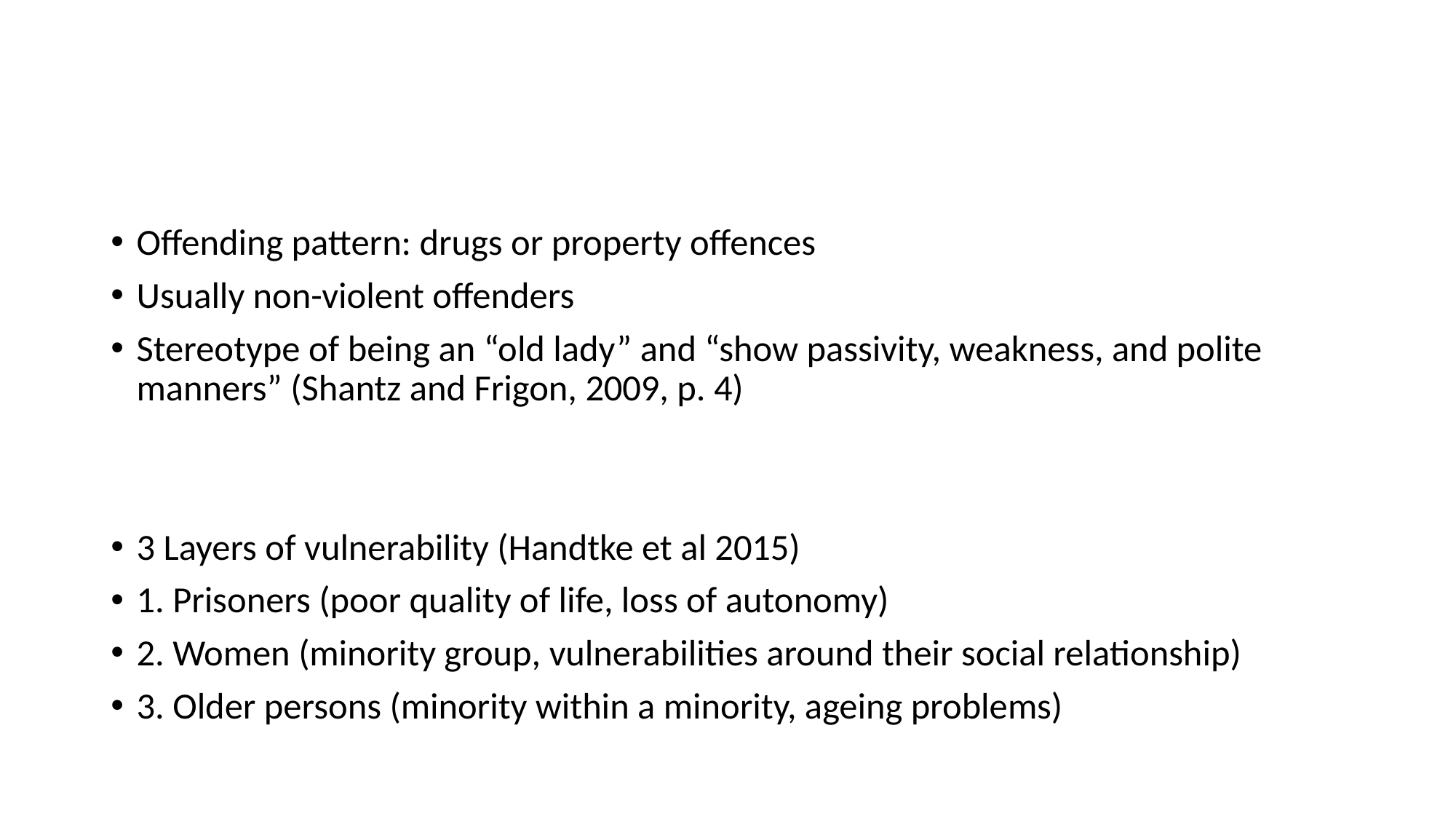

#
Offending pattern: drugs or property offences
Usually non-violent offenders
Stereotype of being an “old lady” and “show passivity, weakness, and polite manners” (Shantz and Frigon, 2009, p. 4)

3 Layers of vulnerability (Handtke et al 2015)
1. Prisoners (poor quality of life, loss of autonomy)
2. Women (minority group, vulnerabilities around their social relationship)
3. Older persons (minority within a minority, ageing problems)